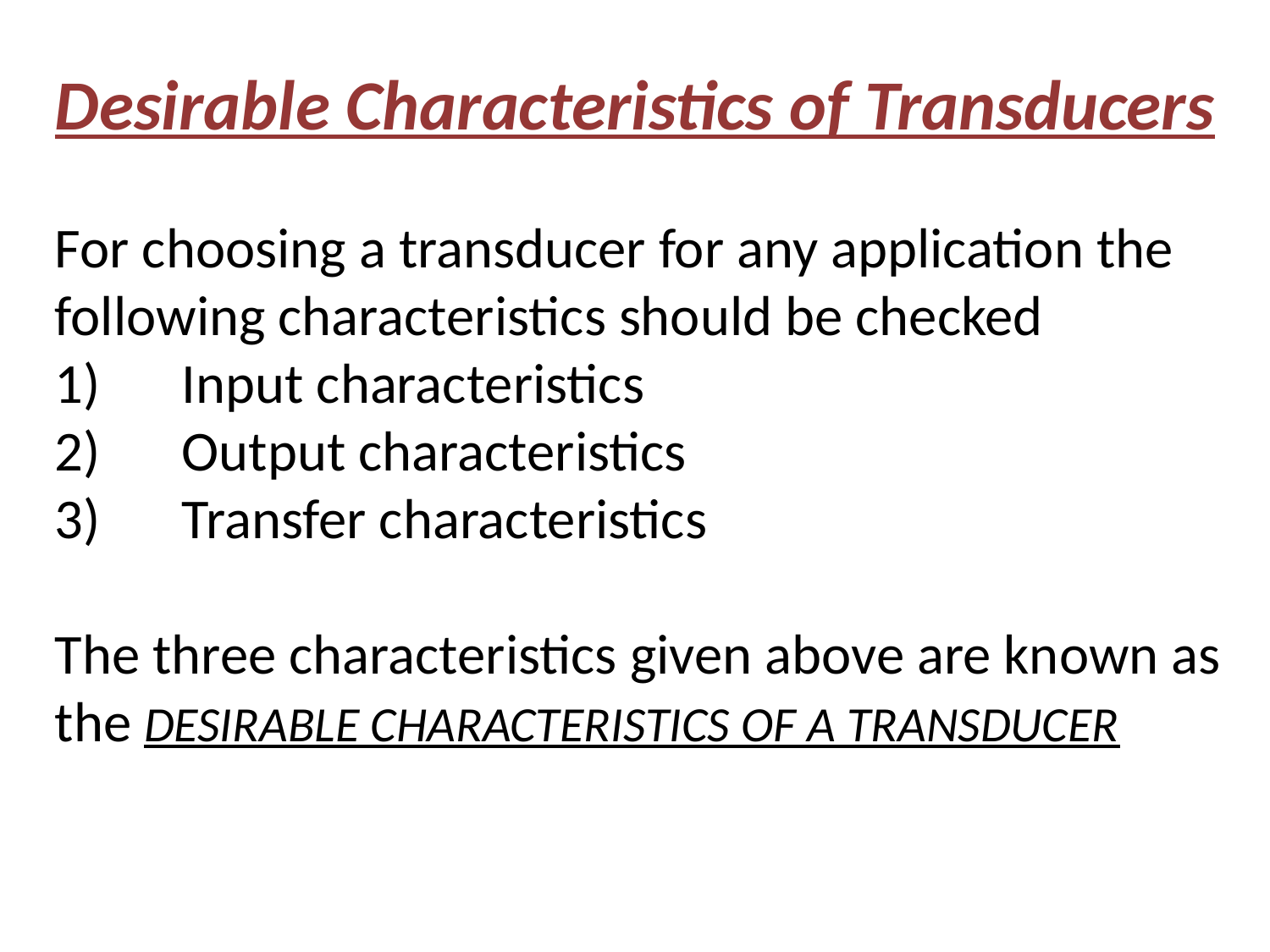

Desirable Characteristics of Transducers

For choosing a transducer for any application the following characteristics should be checked
1)	Input characteristics
2)	Output characteristics
3)	Transfer characteristics

The three characteristics given above are known as the DESIRABLE CHARACTERISTICS OF A TRANSDUCER